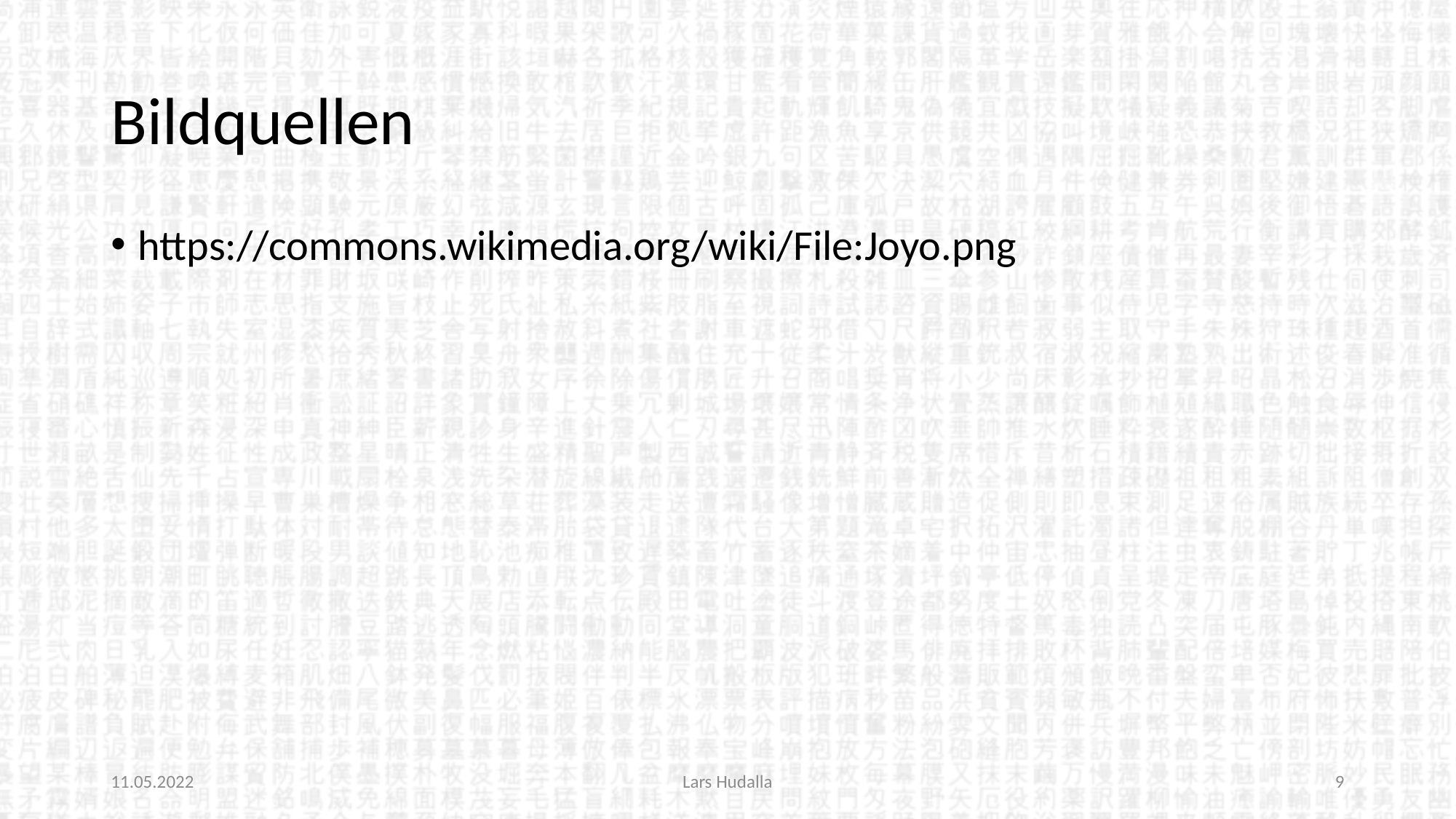

# Bildquellen
https://commons.wikimedia.org/wiki/File:Joyo.png
11.05.2022
Lars Hudalla
9